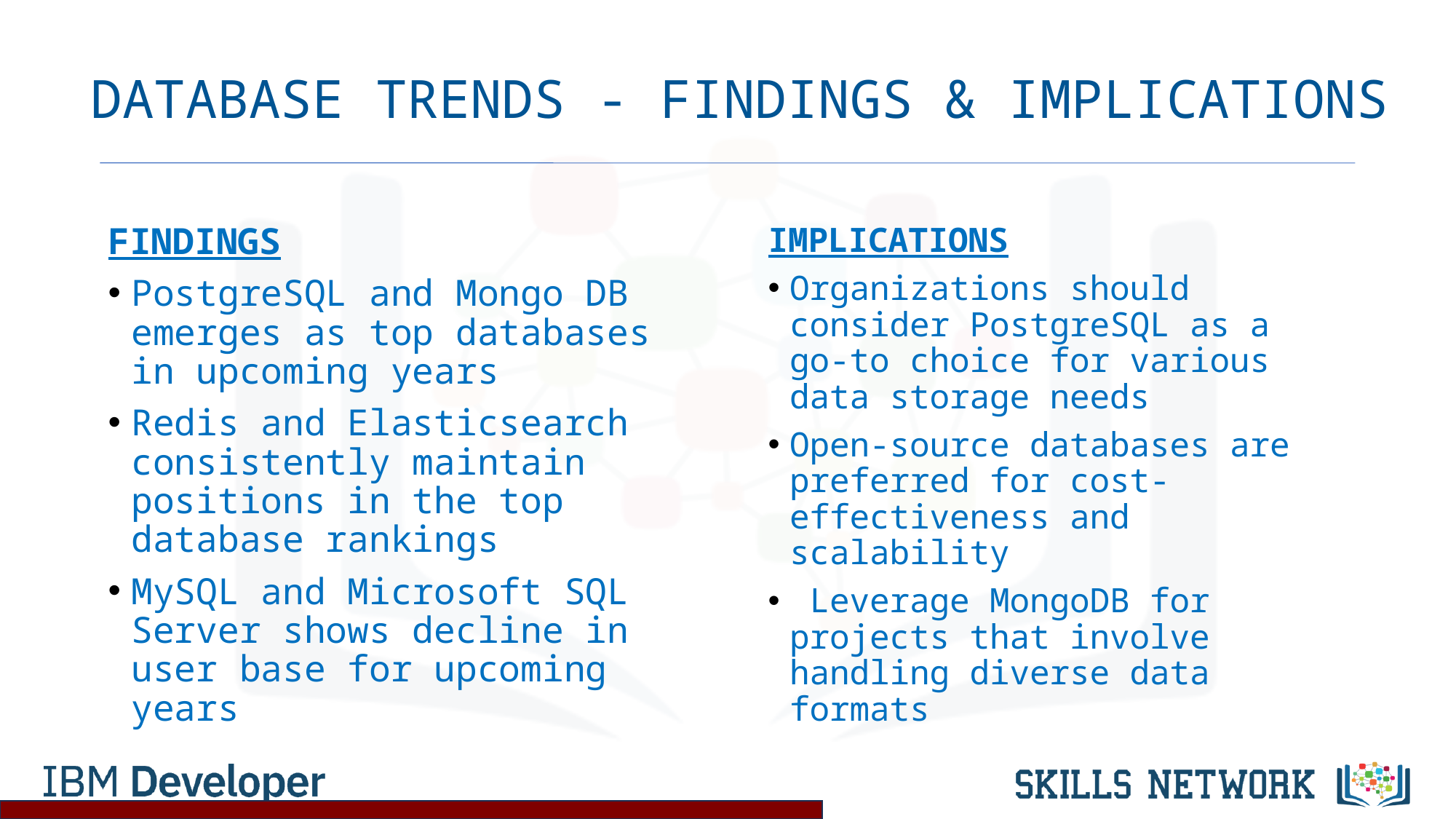

# DATABASE TRENDS - FINDINGS & IMPLICATIONS
FINDINGS
PostgreSQL and Mongo DB emerges as top databases in upcoming years
Redis and Elasticsearch consistently maintain positions in the top database rankings
MySQL and Microsoft SQL Server shows decline in user base for upcoming years
IMPLICATIONS
Organizations should consider PostgreSQL as a go-to choice for various data storage needs
Open-source databases are preferred for cost-effectiveness and scalability
 Leverage MongoDB for projects that involve handling diverse data formats